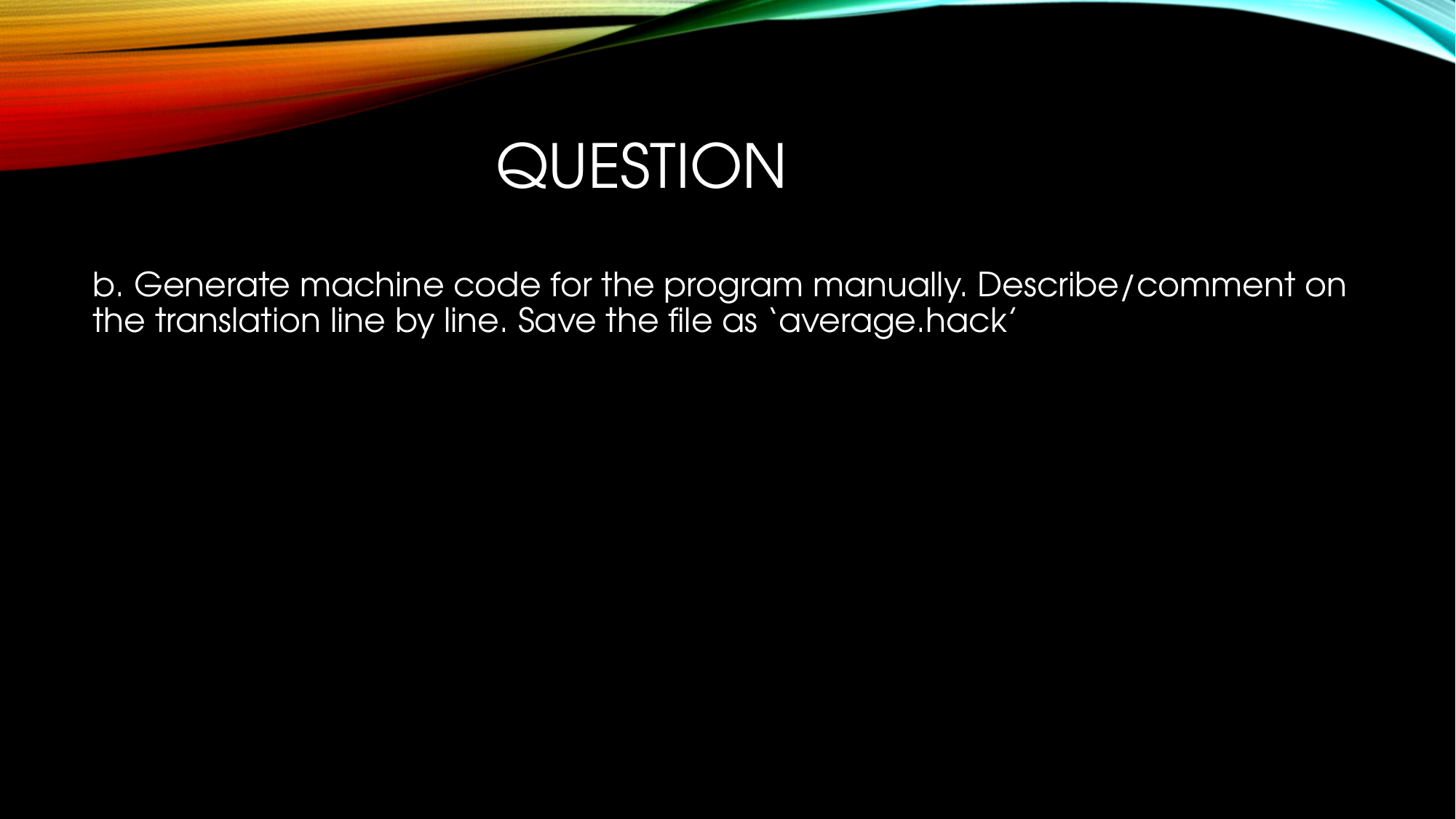

# Question
b. Generate machine code for the program manually. Describe/comment on the translation line by line. Save the file as ‘average.hack’